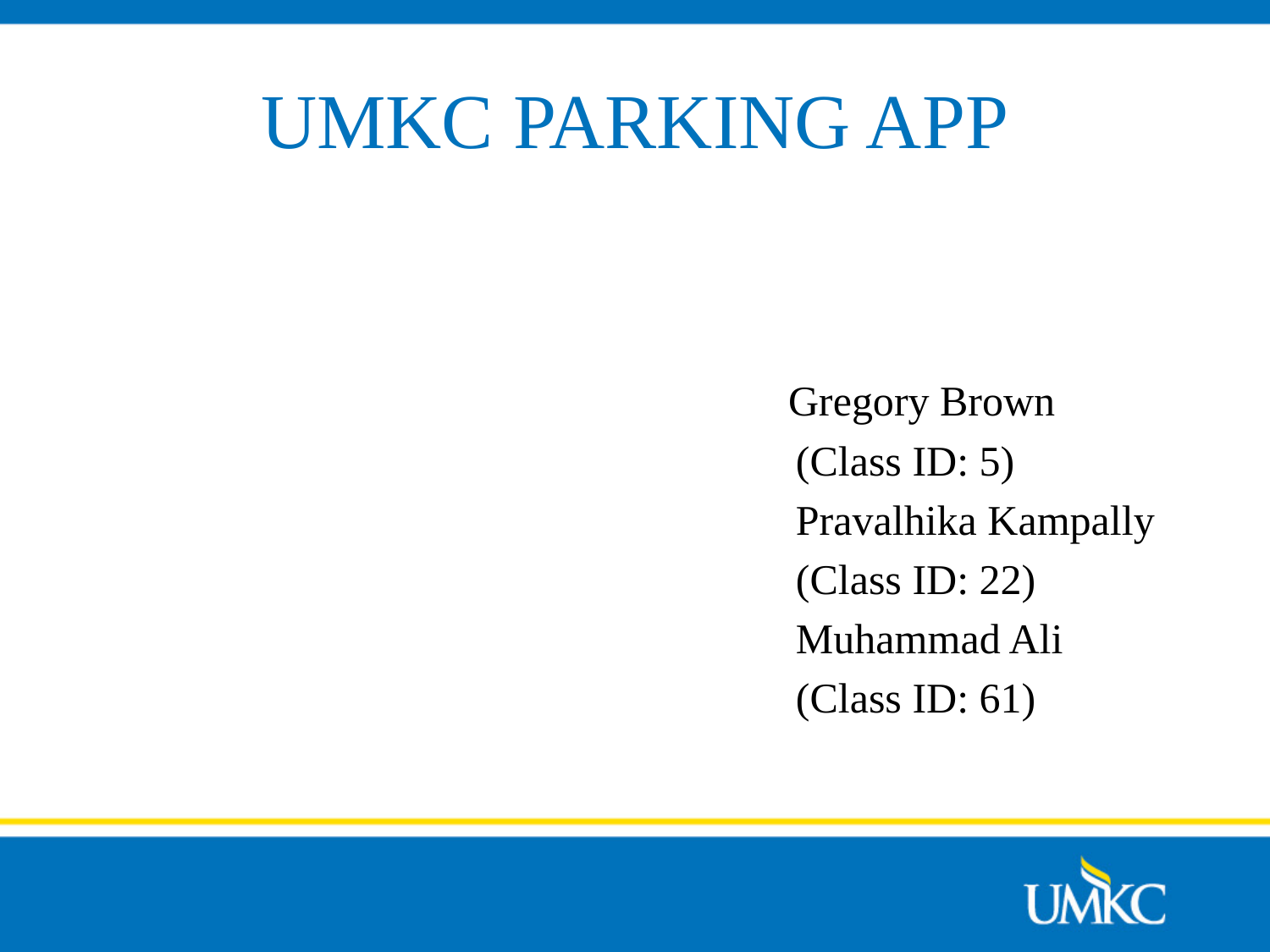

# UMKC PARKING APP

                                                          Gregory Brown
                                                                    (Class ID: 5)
                                                                    Pravalhika Kampally
                                                                    (Class ID: 22)
                                                                    Muhammad Ali
                                                                    (Class ID: 61)